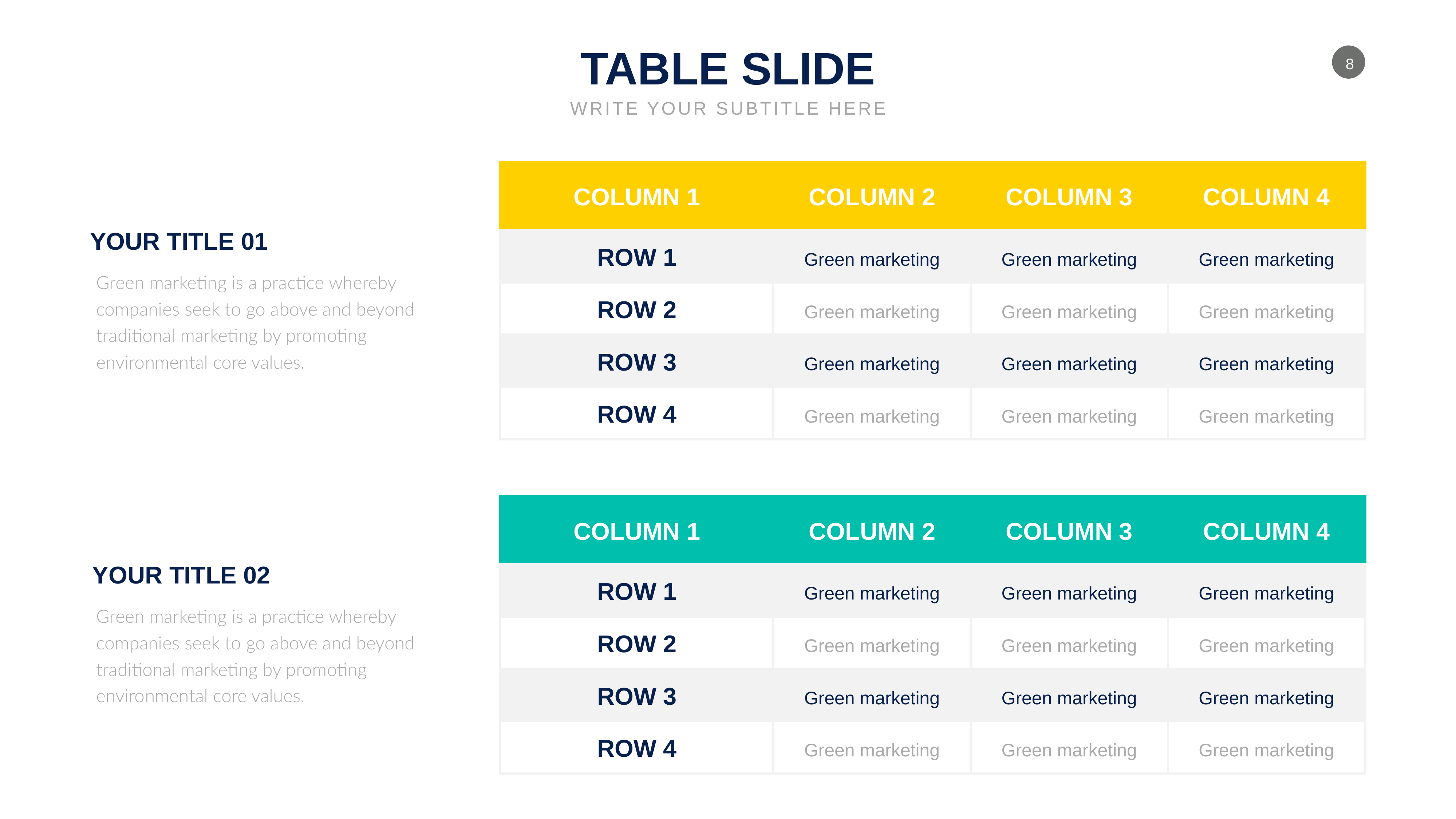

TABLE SLIDE
WRITE YOUR SUBTITLE HERE

COLUMN 1
COLUMN 2
COLUMN 3
COLUMN 4
YOUR TITLE 01

ROW 1
Green marketing
Green marketing
Green marketing
Green marketing is a practice whereby companies seek to go above and beyond traditional marketing by promoting environmental core values.

ROW 2
Green marketing
Green marketing
Green marketing

ROW 3
Green marketing
Green marketing
Green marketing

ROW 4
Green marketing
Green marketing
Green marketing

COLUMN 1
COLUMN 2
COLUMN 3
COLUMN 4
YOUR TITLE 02

ROW 1
Green marketing
Green marketing
Green marketing
Green marketing is a practice whereby companies seek to go above and beyond traditional marketing by promoting environmental core values.

ROW 2
Green marketing
Green marketing
Green marketing

ROW 3
Green marketing
Green marketing
Green marketing

ROW 4
Green marketing
Green marketing
Green marketing